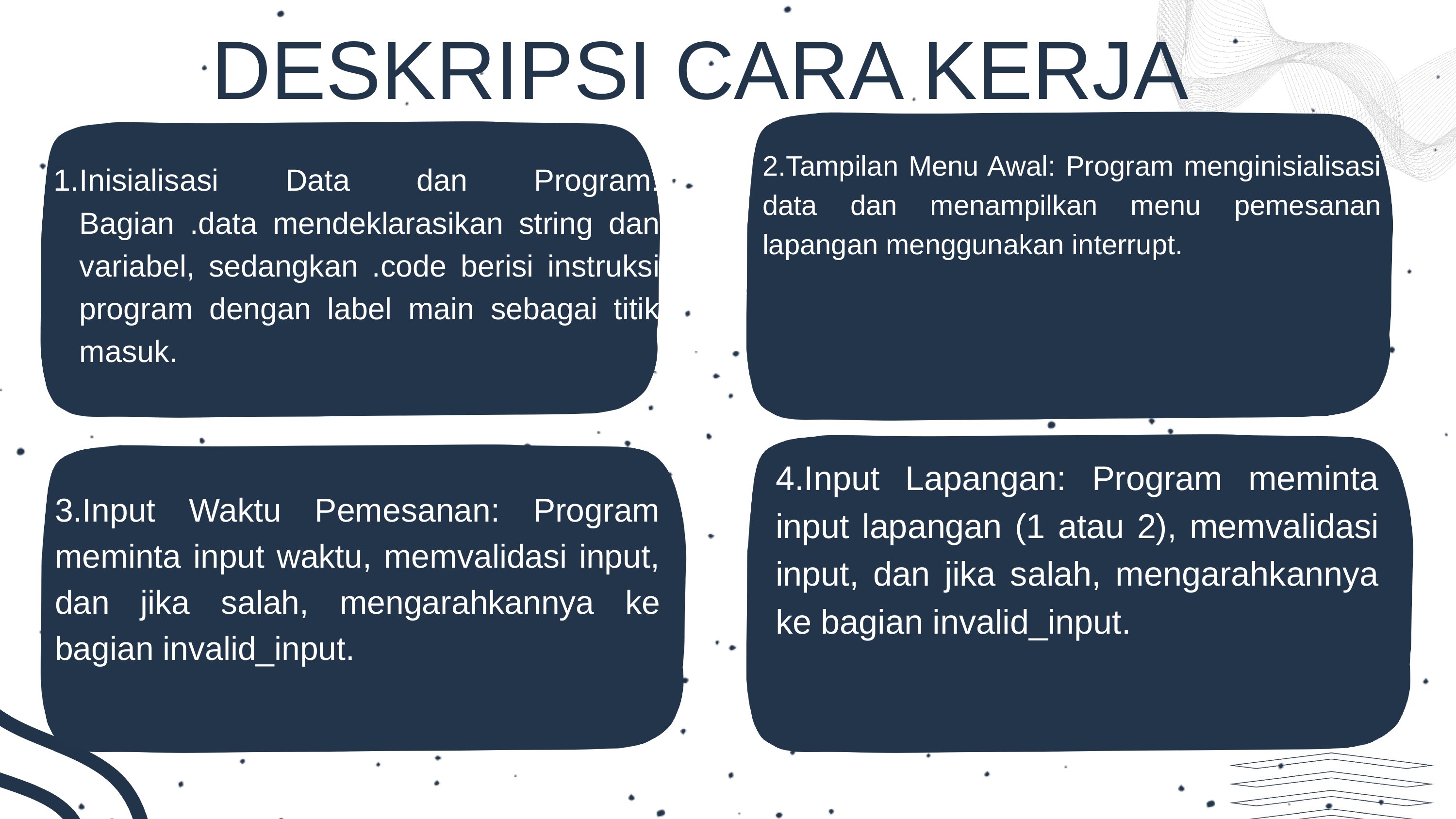

DESKRIPSI CARA KERJA

2.Tampilan Menu Awal: Program menginisialisasi data dan menampilkan menu pemesanan lapangan menggunakan interrupt.

Inisialisasi Data dan Program: Bagian .data mendeklarasikan string dan variabel, sedangkan .code berisi instruksi program dengan label main sebagai titik masuk.

Lorem ipsum dolor sit amet, consectetur adipiscing elit, sed do eiusmod.
4.Input Lapangan: Program meminta input lapangan (1 atau 2), memvalidasi input, dan jika salah, mengarahkannya ke bagian invalid_input.

3.Input Waktu Pemesanan: Program meminta input waktu, memvalidasi input, dan jika salah, mengarahkannya ke bagian invalid_input.